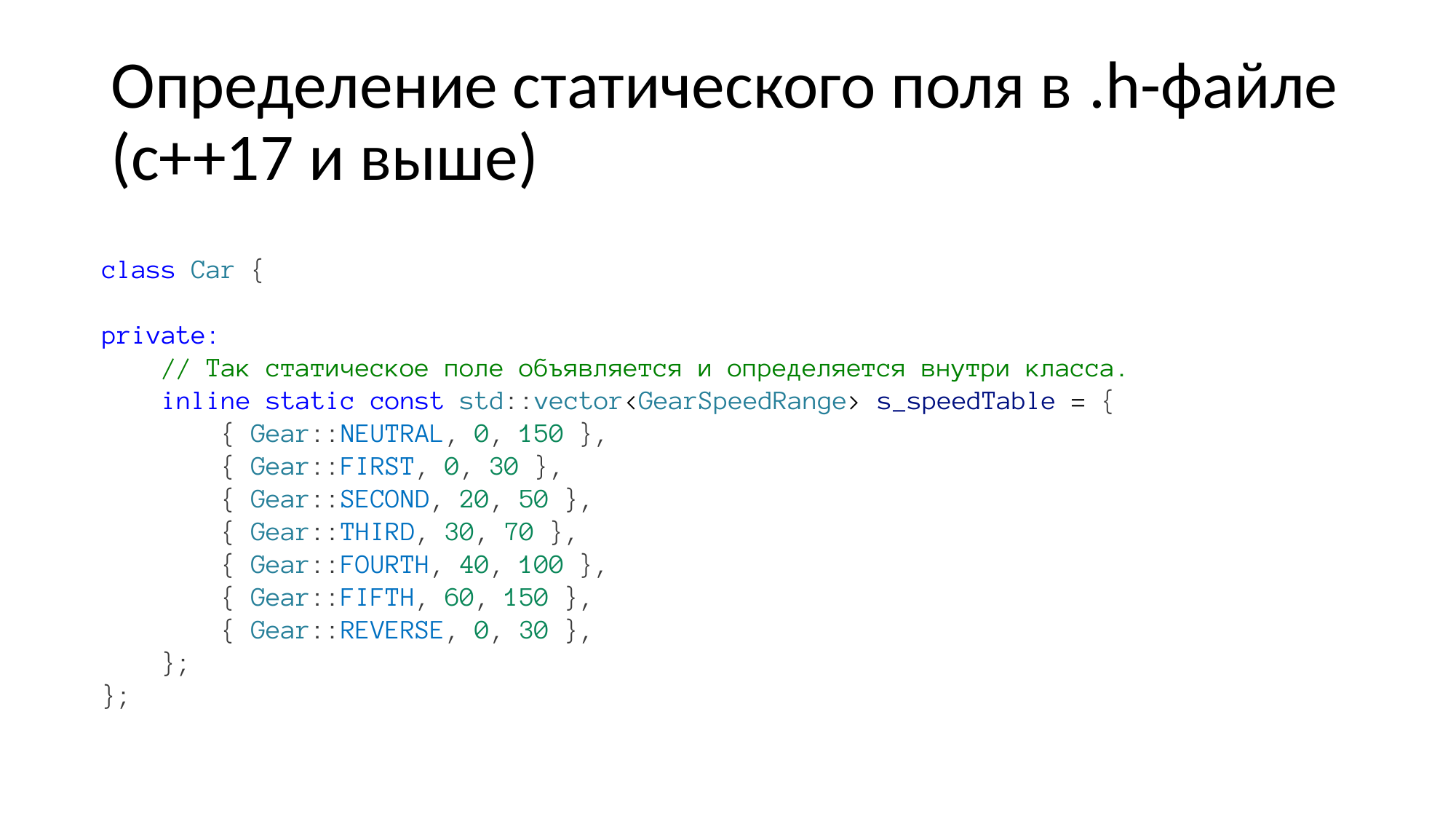

# Определение статического поля в .h-файле (с++17 и выше)
class Car {

private:
    // Так статическое поле объявляется и определяется внутри класса.
    inline static const std::vector<GearSpeedRange> s_speedTable = {
        { Gear::NEUTRAL, 0, 150 },
        { Gear::FIRST, 0, 30 },
        { Gear::SECOND, 20, 50 },
        { Gear::THIRD, 30, 70 },
        { Gear::FOURTH, 40, 100 },
        { Gear::FIFTH, 60, 150 },
        { Gear::REVERSE, 0, 30 },
    };
};